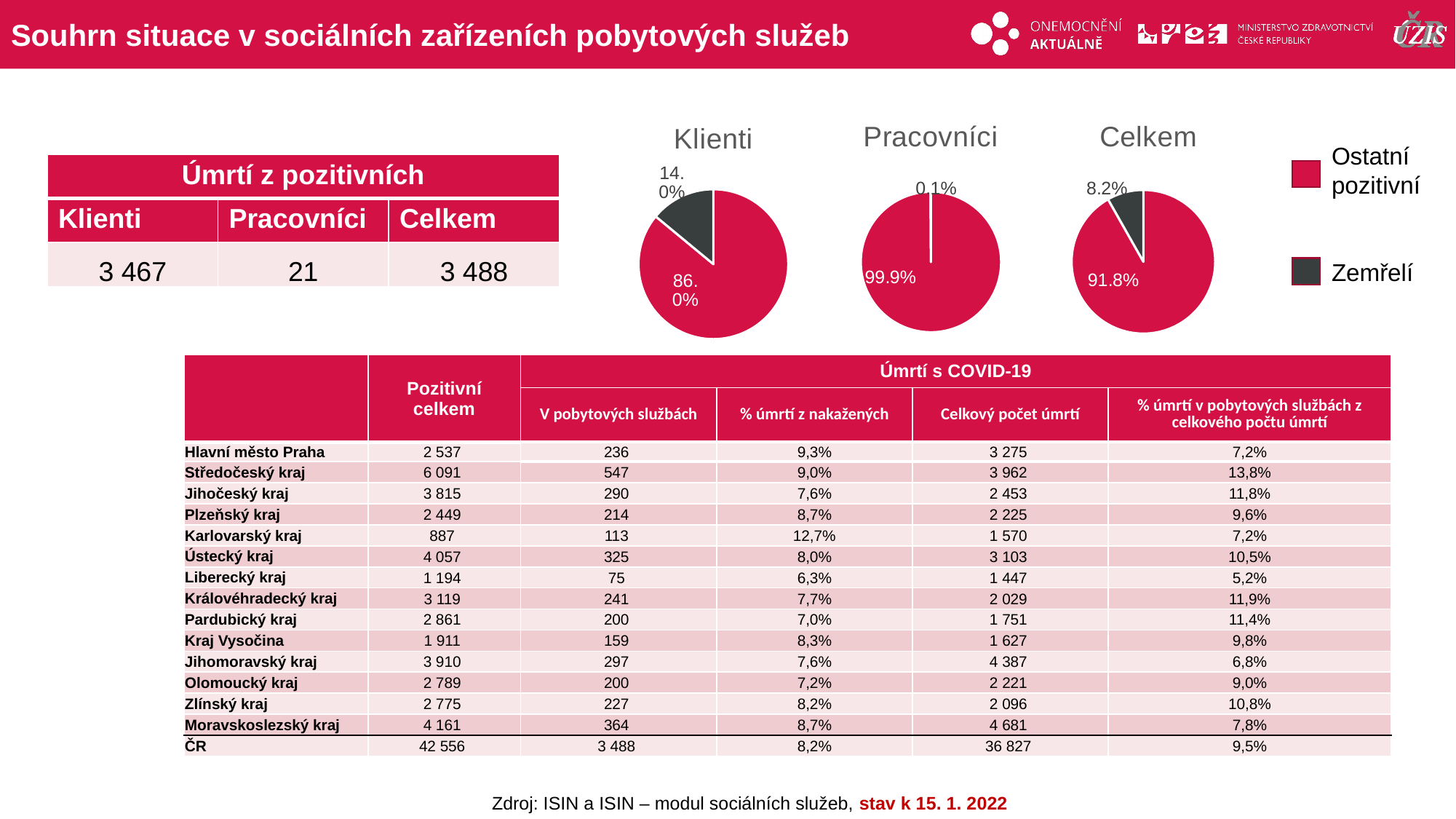

# Souhrn situace v sociálních zařízeních pobytových služeb

### Chart: Celkem

| Category | Sloupec1 |
|---|---|
| Celkový počet | 0.918 |
| Pozitivních | 0.082 |

### Chart: Pracovníci

| Category | Sloupec1 |
|---|---|
| Celkový počet | 0.999 |
| Pozitivních | 0.001 |

### Chart: Klienti

| Category | Sloupec1 |
|---|---|
| Celkový počet | 0.86 |
| Pozitivních | 0.14 |
Ostatní
pozitivní

Zemřelí
| Úmrtí z pozitivních |  |  |
| --- | --- | --- |
| Klienti | Pracovníci | Celkem |
| 3 467 | 21 | 3 488 |

|  | Pozitivní celkem | Úmrtí s COVID-19 |  |  |  |
| --- | --- | --- | --- | --- | --- |
|  |  | V pobytových službách | % úmrtí z nakažených | Celkový počet úmrtí | % úmrtí v pobytových službách z celkového počtu úmrtí |
| Hlavní město Praha | 2 537 | 236 | 9,3% | 3 275 | 7,2% |
| Středočeský kraj | 6 091 | 547 | 9,0% | 3 962 | 13,8% |
| Jihočeský kraj | 3 815 | 290 | 7,6% | 2 453 | 11,8% |
| Plzeňský kraj | 2 449 | 214 | 8,7% | 2 225 | 9,6% |
| Karlovarský kraj | 887 | 113 | 12,7% | 1 570 | 7,2% |
| Ústecký kraj | 4 057 | 325 | 8,0% | 3 103 | 10,5% |
| Liberecký kraj | 1 194 | 75 | 6,3% | 1 447 | 5,2% |
| Královéhradecký kraj | 3 119 | 241 | 7,7% | 2 029 | 11,9% |
| Pardubický kraj | 2 861 | 200 | 7,0% | 1 751 | 11,4% |
| Kraj Vysočina | 1 911 | 159 | 8,3% | 1 627 | 9,8% |
| Jihomoravský kraj | 3 910 | 297 | 7,6% | 4 387 | 6,8% |
| Olomoucký kraj | 2 789 | 200 | 7,2% | 2 221 | 9,0% |
| Zlínský kraj | 2 775 | 227 | 8,2% | 2 096 | 10,8% |
| Moravskoslezský kraj | 4 161 | 364 | 8,7% | 4 681 | 7,8% |
| ČR | 42 556 | 3 488 | 8,2% | 36 827 | 9,5% |
Zdroj: ISIN a ISIN – modul sociálních služeb, stav k 15. 1. 2022